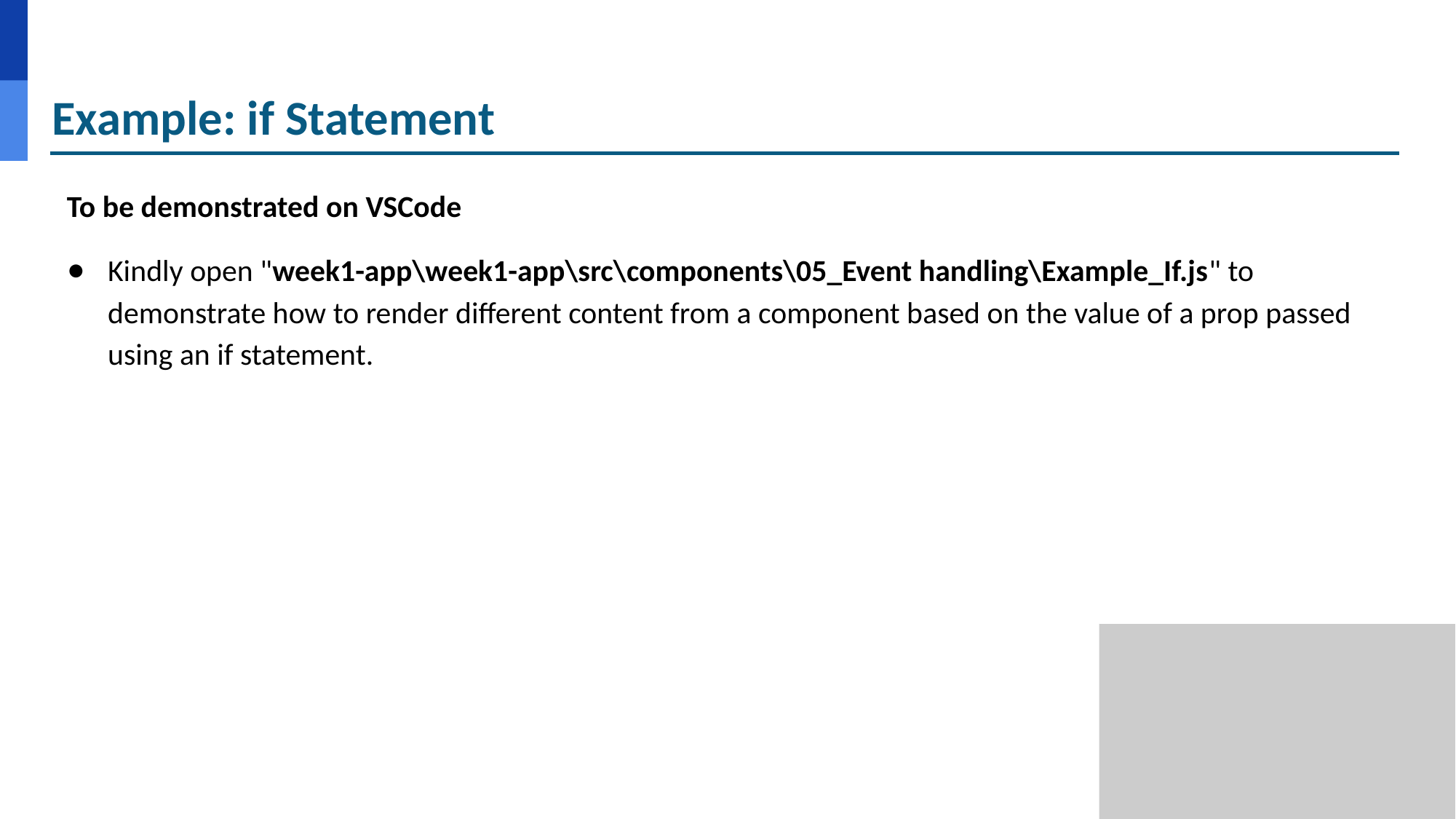

# Example: if Statement
To be demonstrated on VSCode
Kindly open "week1-app\week1-app\src\components\05_Event handling\Example_If.js" to demonstrate how to render different content from a component based on the value of a prop passed using an if statement.